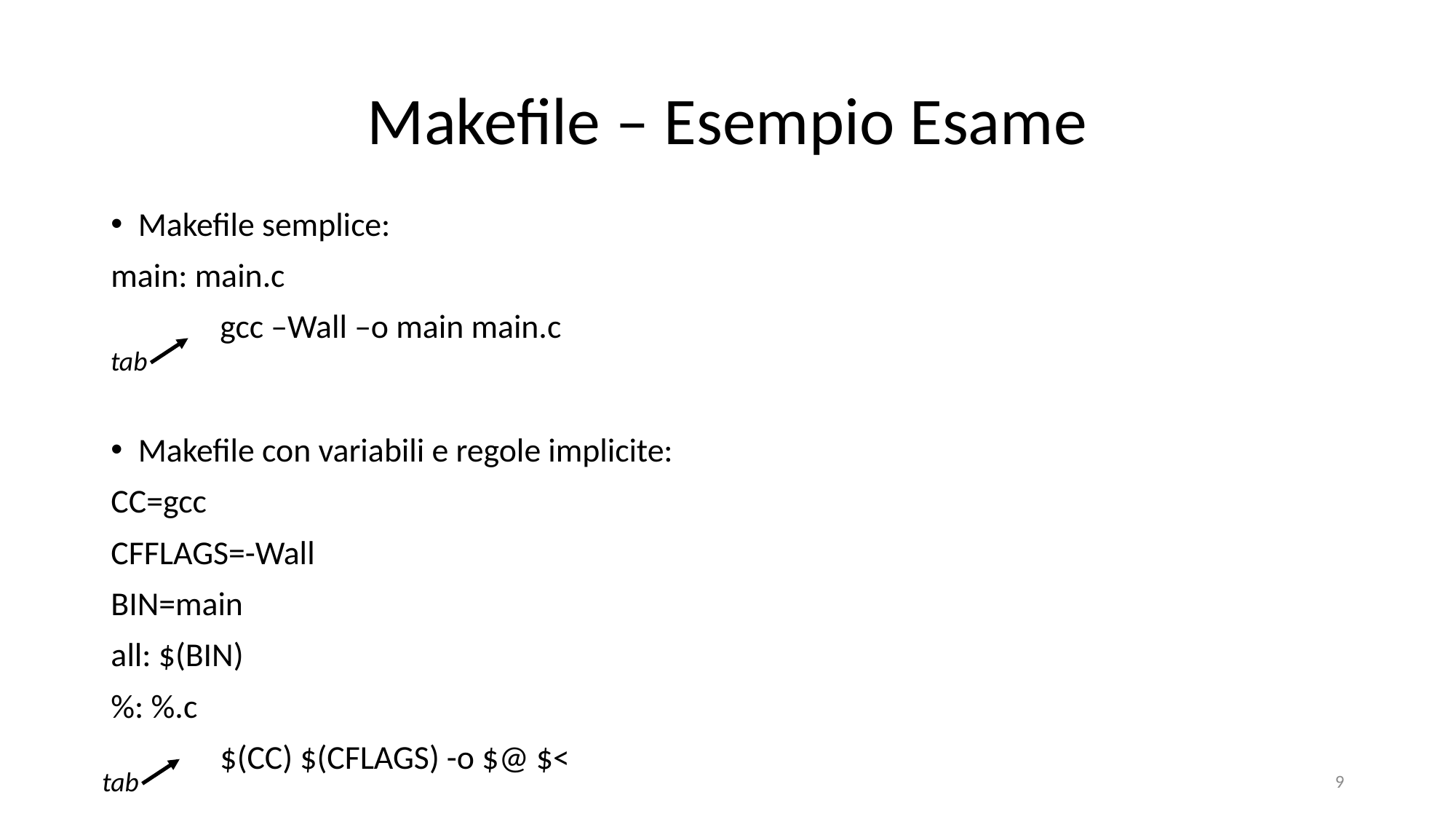

# Makefile – Esempio Esame
Makefile semplice:
main: main.c
	gcc –Wall –o main main.c
tab
Makefile con variabili e regole implicite:
CC=gcc
CFFLAGS=-Wall
BIN=main
all: $(BIN)
%: %.c
	$(CC) $(CFLAGS) -o $@ $<
tab
9